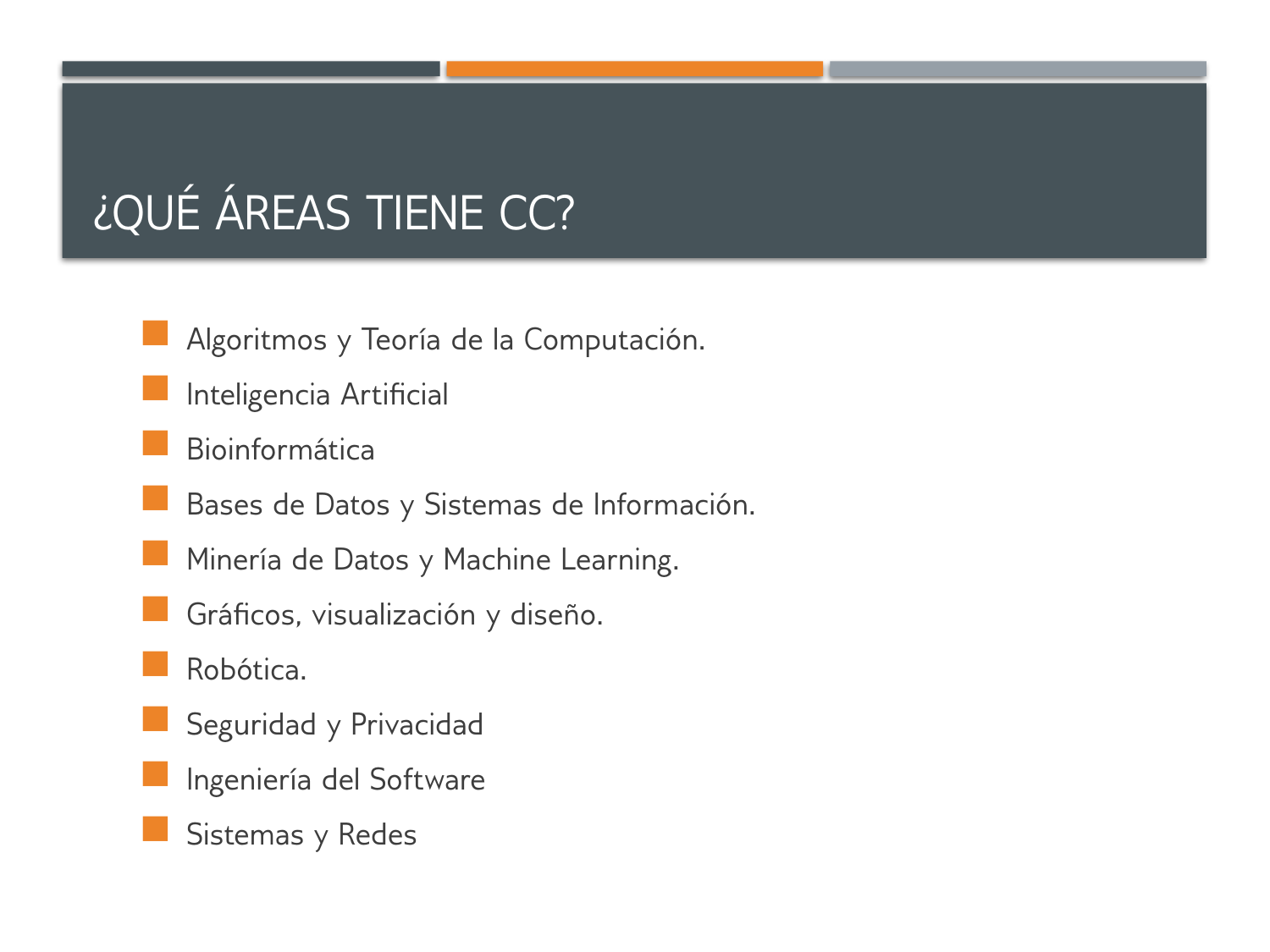

# ¿Qué áreas tiene CC?
Algoritmos y Teoría de la Computación.
Inteligencia Artificial
Bioinformática
Bases de Datos y Sistemas de Información.
Minería de Datos y Machine Learning.
Gráficos, visualización y diseño.
Robótica.
Seguridad y Privacidad
Ingeniería del Software
Sistemas y Redes